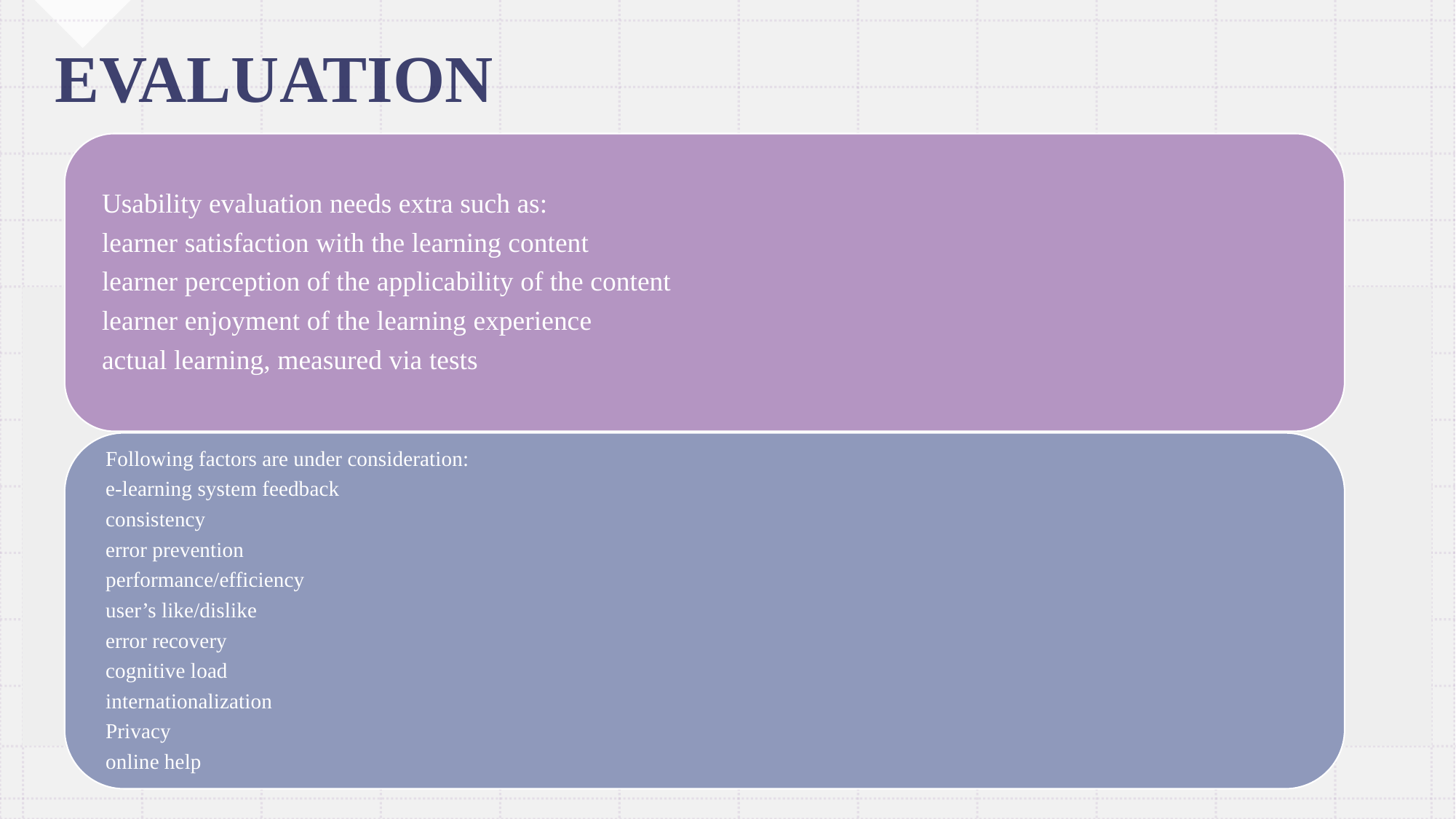

# EVALUATION
Usability evaluation needs extra such as:
learner satisfaction with the learning content
learner perception of the applicability of the content
learner enjoyment of the learning experience
actual learning, measured via tests
Following factors are under consideration:
e-learning system feedback
consistency
error prevention
performance/efficiency
user’s like/dislike
error recovery
cognitive load
internationalization
Privacy
online help